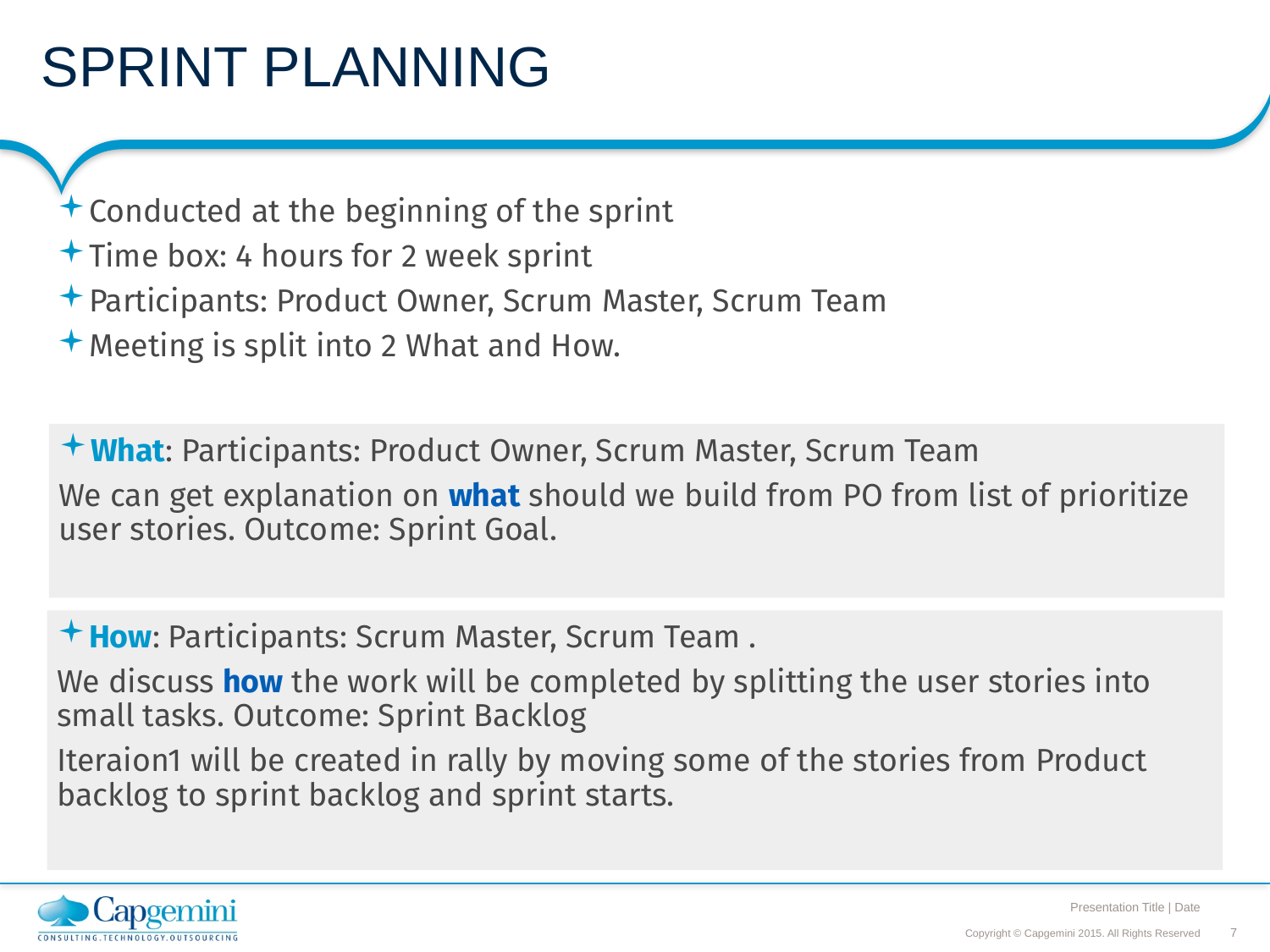

# SPRINT PLANNING
Conducted at the beginning of the sprint
Time box: 4 hours for 2 week sprint
Participants: Product Owner, Scrum Master, Scrum Team
Meeting is split into 2 What and How.

What: Participants: Product Owner, Scrum Master, Scrum Team
We can get explanation on what should we build from PO from list of prioritize user stories. Outcome: Sprint Goal.
How: Participants: Scrum Master, Scrum Team .
We discuss how the work will be completed by splitting the user stories into small tasks. Outcome: Sprint Backlog
Iteraion1 will be created in rally by moving some of the stories from Product backlog to sprint backlog and sprint starts.